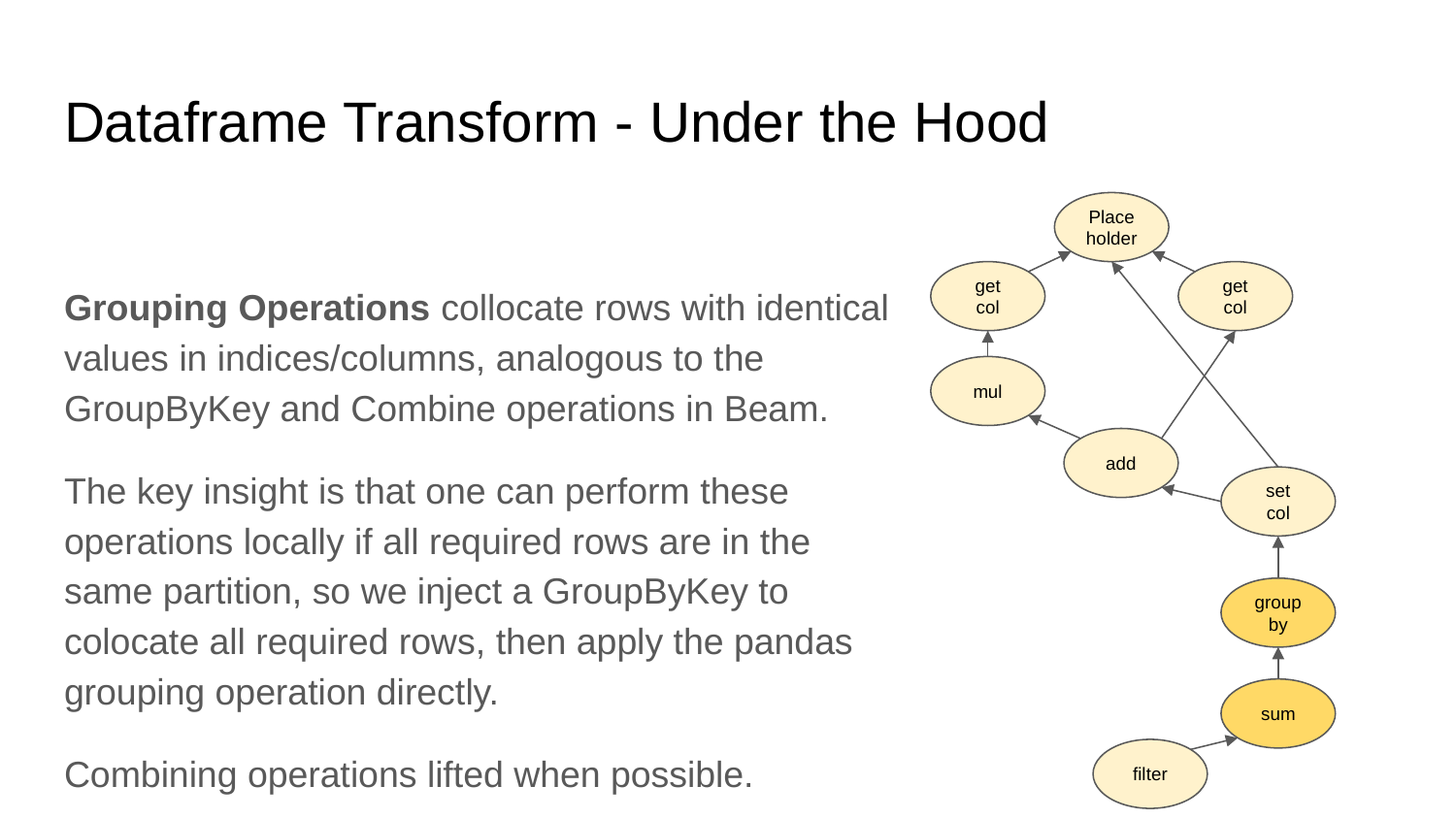

# Dataframe Transform - Under the Hood

Place
holder
get
col
get
col
Grouping Operations collocate rows with identical values in indices/columns, analogous to the GroupByKey and Combine operations in Beam.
The key insight is that one can perform these operations locally if all required rows are in the same partition, so we inject a GroupByKey to colocate all required rows, then apply the pandas grouping operation directly.
Combining operations lifted when possible.

mul
add
set
col
group
by
sum
filter